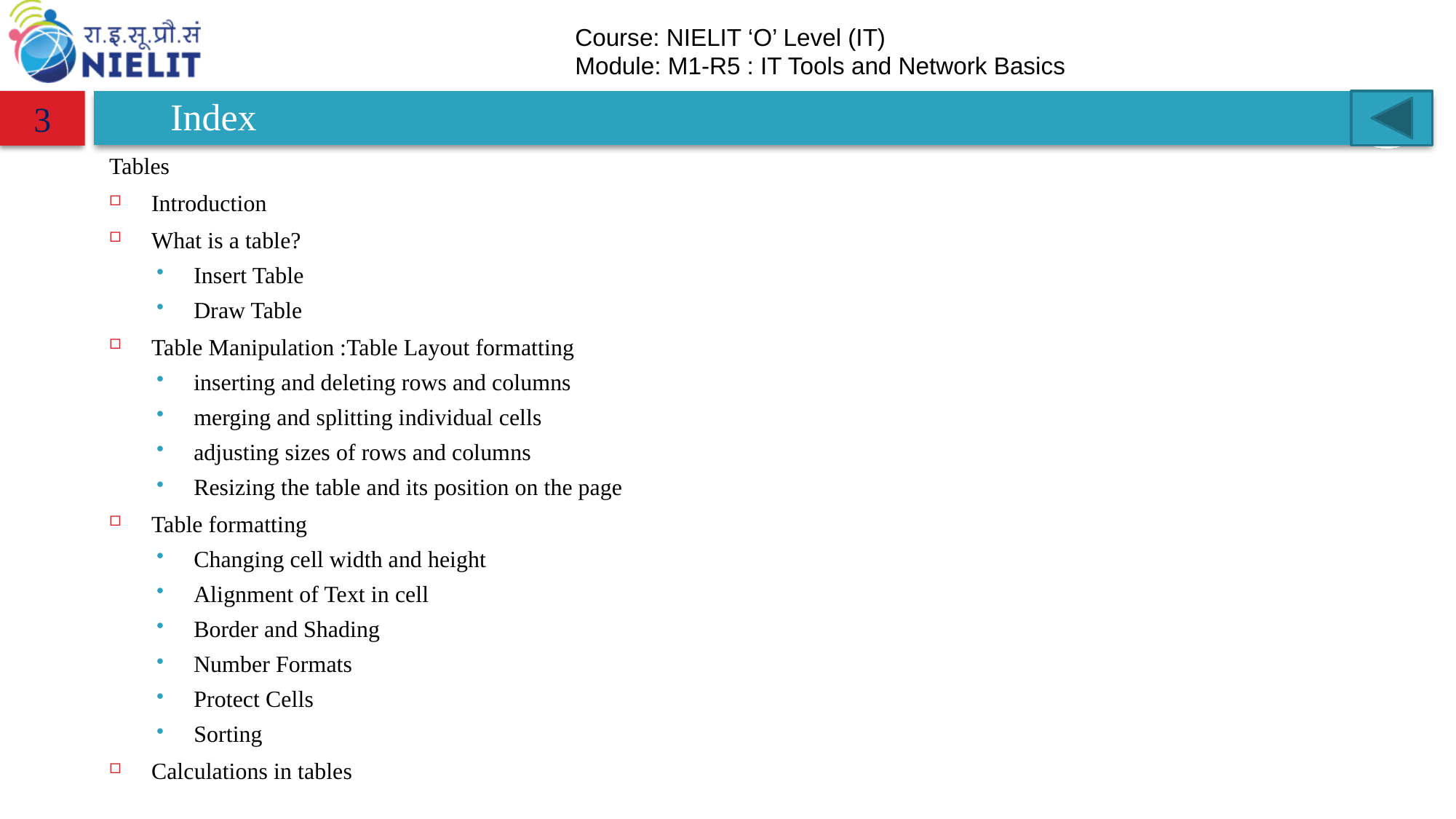

# Index
3
Tables
Introduction
What is a table?
Insert Table
Draw Table
Table Manipulation :Table Layout formatting
inserting and deleting rows and columns
merging and splitting individual cells
adjusting sizes of rows and columns
Resizing the table and its position on the page
Table formatting
Changing cell width and height
Alignment of Text in cell
Border and Shading
Number Formats
Protect Cells
Sorting
Calculations in tables